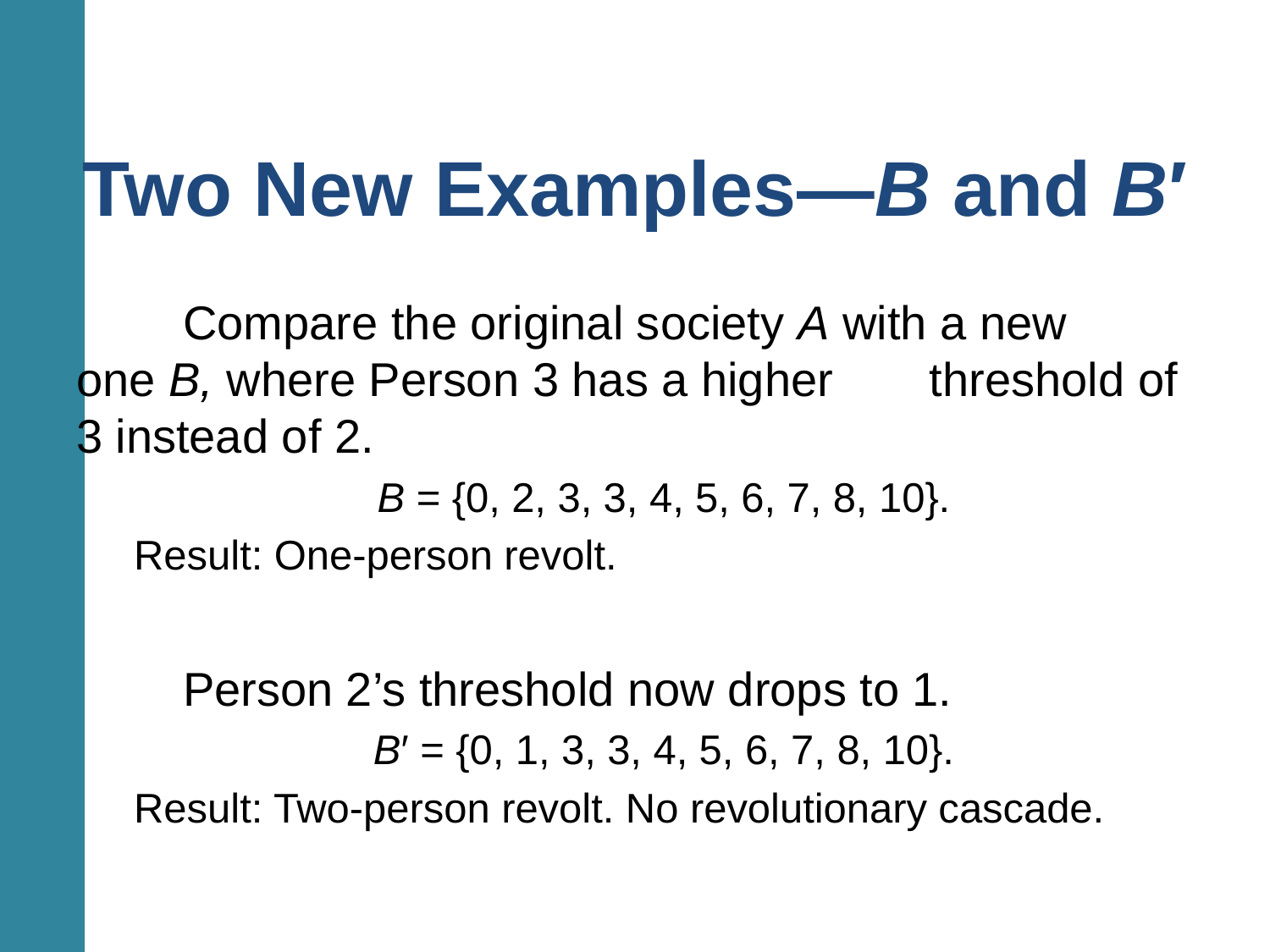

# Two New Examples—B and B′
	Compare the original society A with a new 	one B, where Person 3 has a higher 	threshold of 3 instead of 2.
B = {0, 2, 3, 3, 4, 5, 6, 7, 8, 10}.
Result: One-person revolt.

	Person 2’s threshold now drops to 1.
B′ = {0, 1, 3, 3, 4, 5, 6, 7, 8, 10}.
Result: Two-person revolt. No revolutionary cascade.